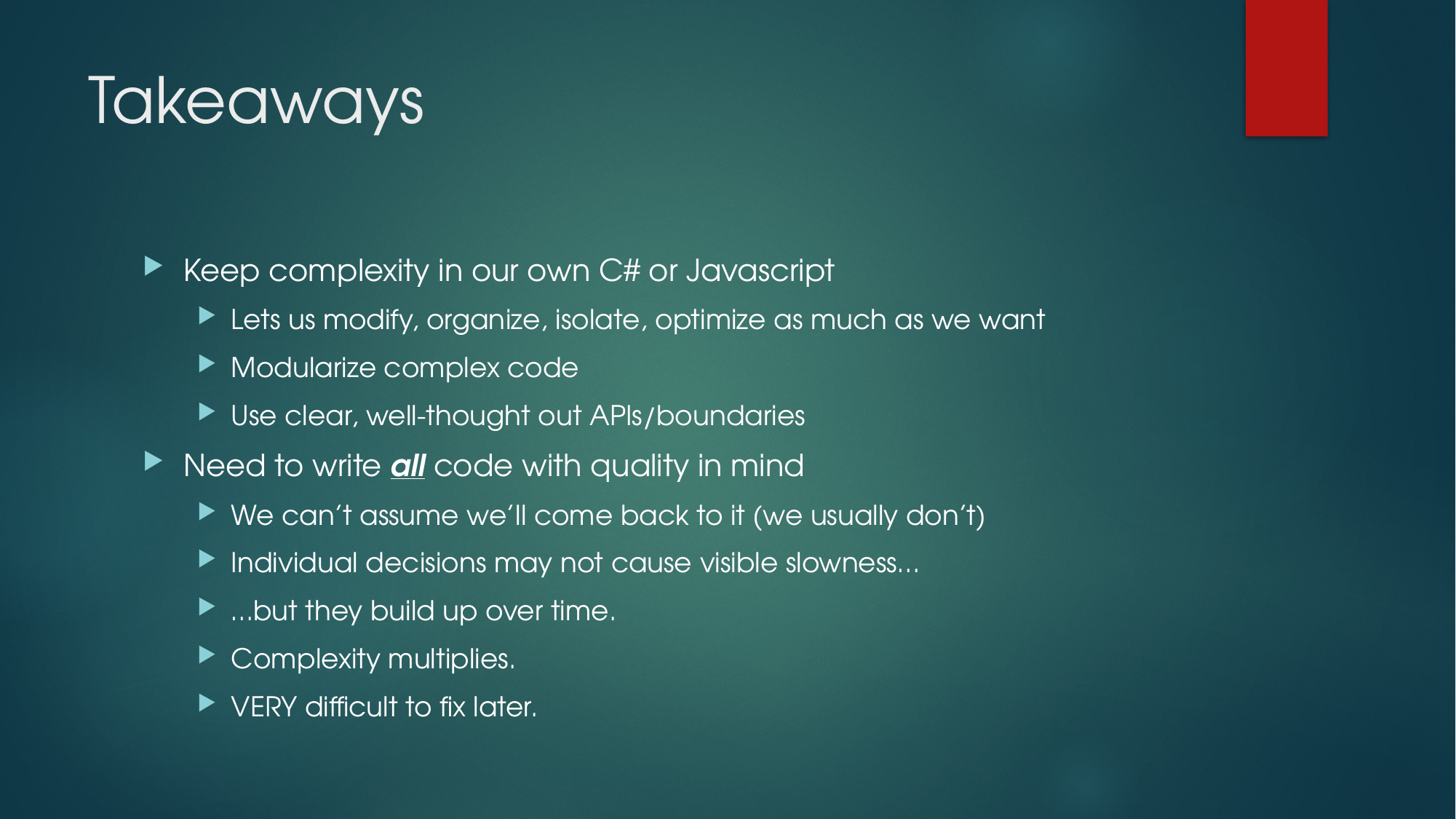

# Takeaways
Keep complexity in our own C# or Javascript
Lets us modify, organize, isolate, optimize as much as we want
Modularize complex code
Use clear, well-thought out APIs/boundaries
Need to write all code with quality in mind
We can’t assume we’ll come back to it (we usually don’t)
Individual decisions may not cause visible slowness…
…but they build up over time.
Complexity multiplies.
VERY difficult to fix later.